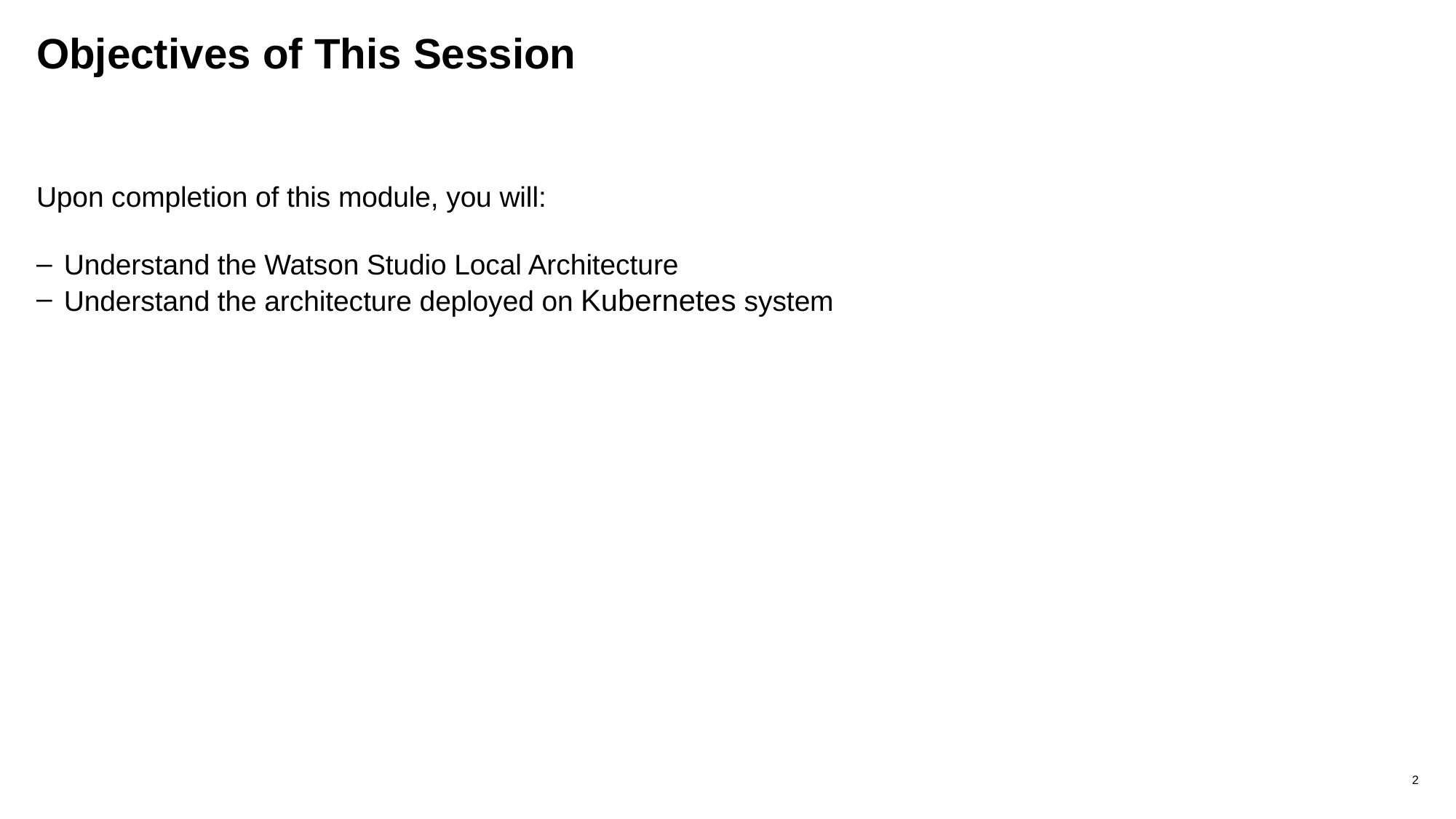

# Objectives of This Session
Upon completion of this module, you will:

Understand the Watson Studio Local Architecture
Understand the architecture deployed on Kubernetes system
2